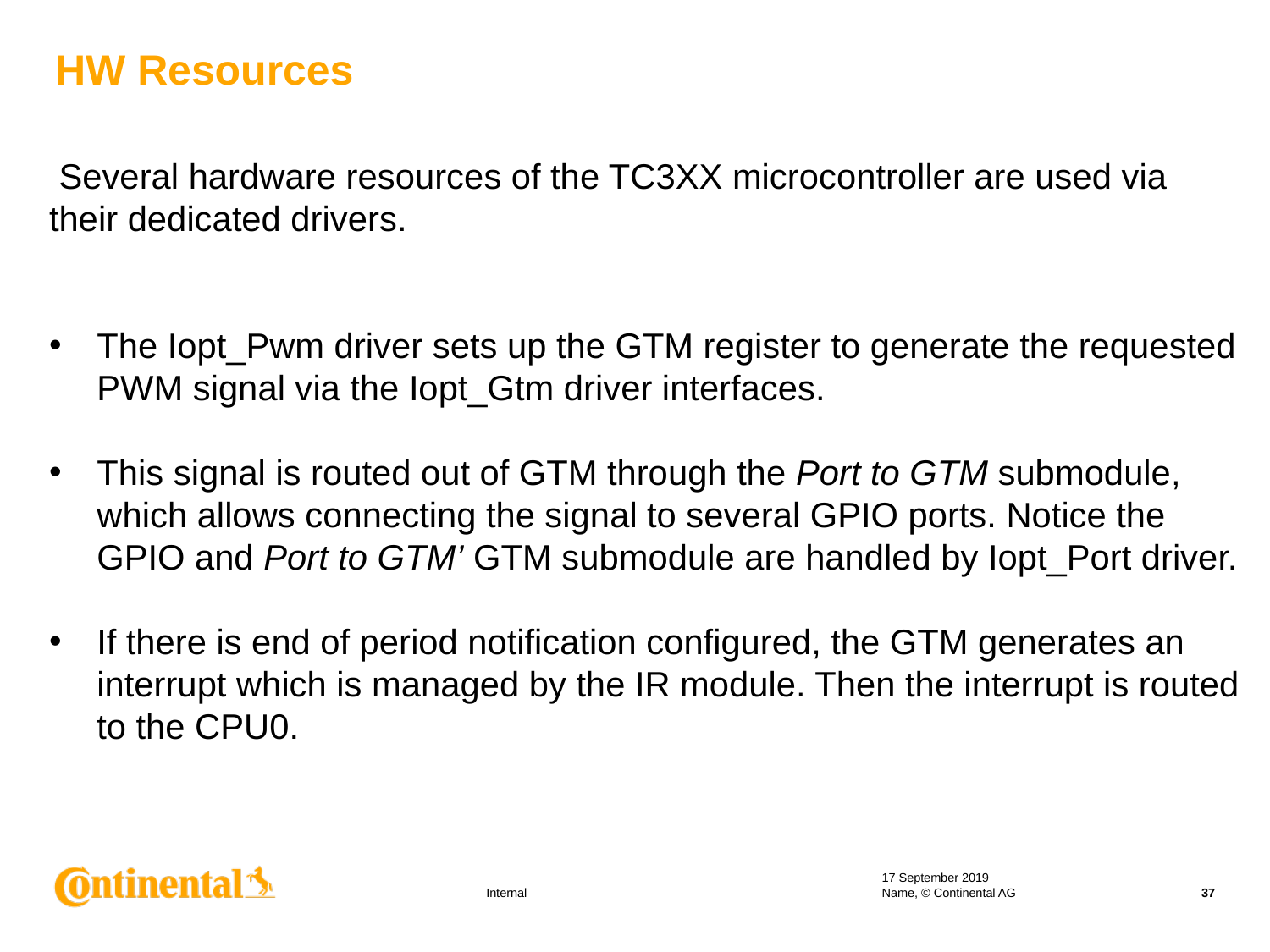

HW Resources
 Several hardware resources of the TC3XX microcontroller are used via their dedicated drivers.

The Iopt_Pwm driver sets up the GTM register to generate the requested PWM signal via the Iopt_Gtm driver interfaces.

This signal is routed out of GTM through the Port to GTM submodule, which allows connecting the signal to several GPIO ports. Notice the GPIO and Port to GTM’ GTM submodule are handled by Iopt_Port driver.

If there is end of period notification configured, the GTM generates an interrupt which is managed by the IR module. Then the interrupt is routed to the CPU0.
17 September 2019
Name, © Continental AG
37